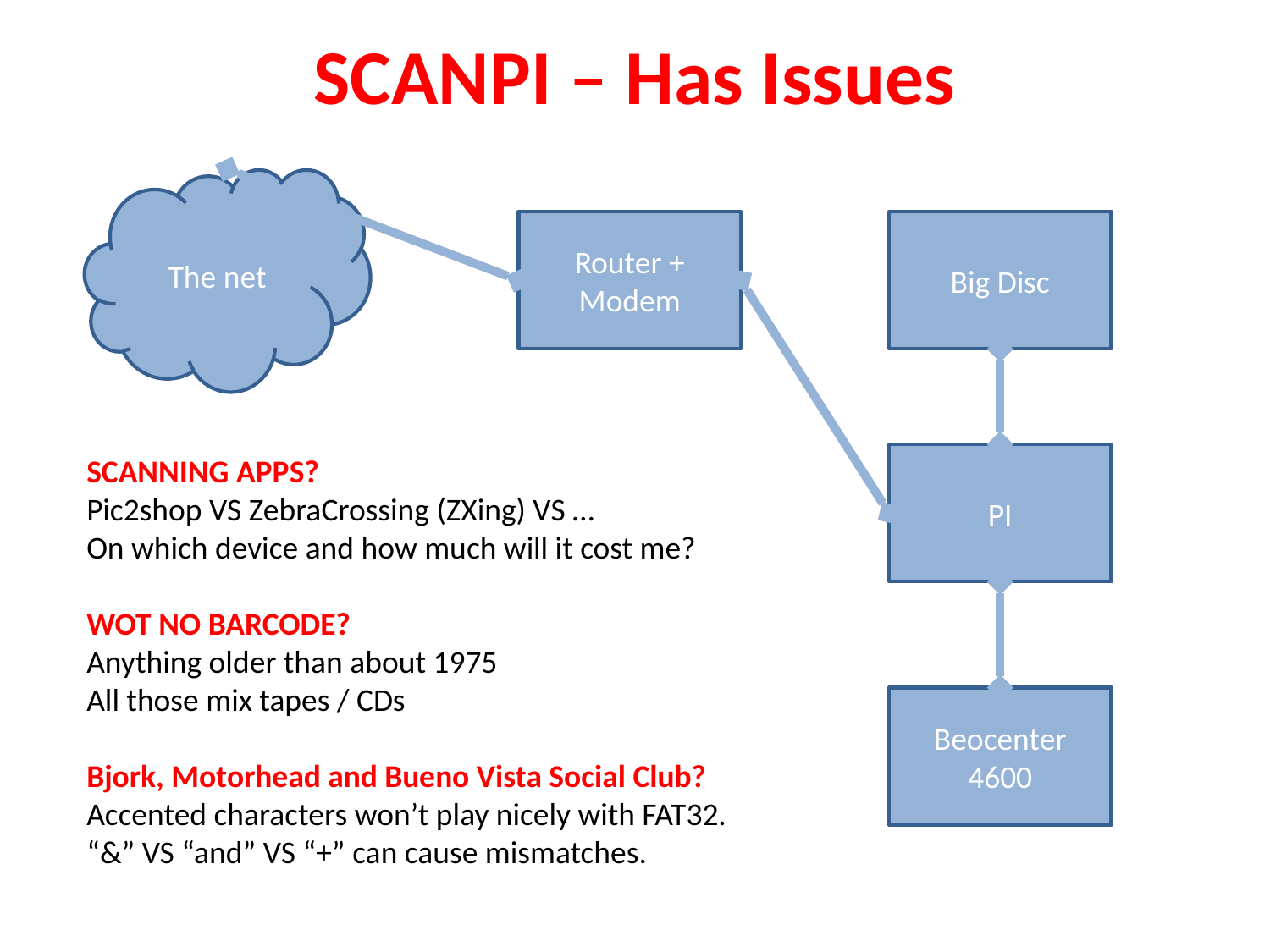

SCANPI – Has Issues
The net
Router + Modem
Big Disc
PI
SCANNING APPS?
Pic2shop VS ZebraCrossing (ZXing) VS …
On which device and how much will it cost me?

WOT NO BARCODE?
Anything older than about 1975
All those mix tapes / CDs

Bjork, Motorhead and Bueno Vista Social Club?
Accented characters won’t play nicely with FAT32.
“&” VS “and” VS “+” can cause mismatches.
Beocenter
4600